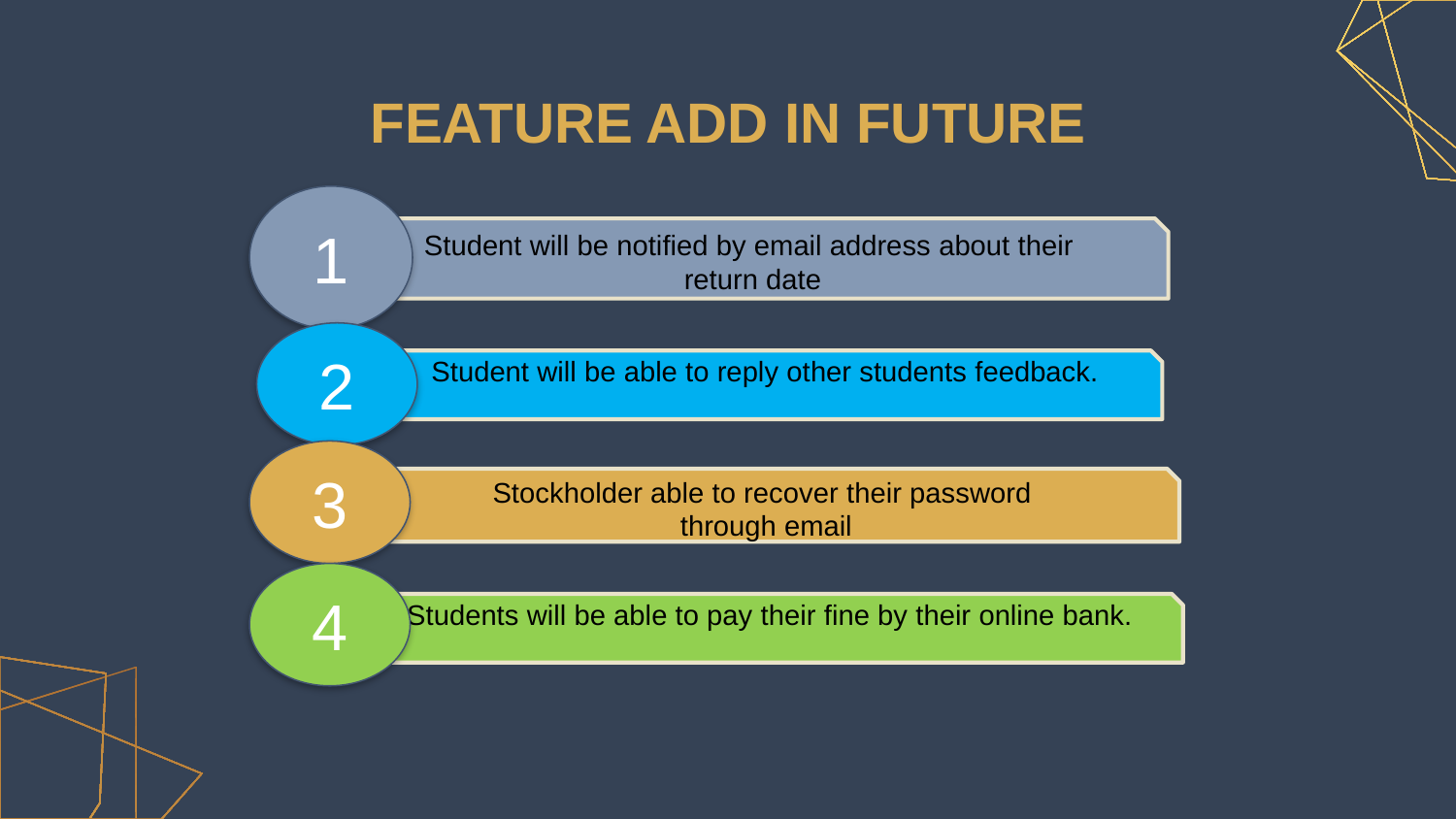

# FEATURE ADD IN FUTURE
1
Student will be notified by email address about their
 return date
2
    Student will be able to reply other students feedback.

3
Stockholder able to recover their password
through email
4
Students will be able to pay their fine by their online bank.